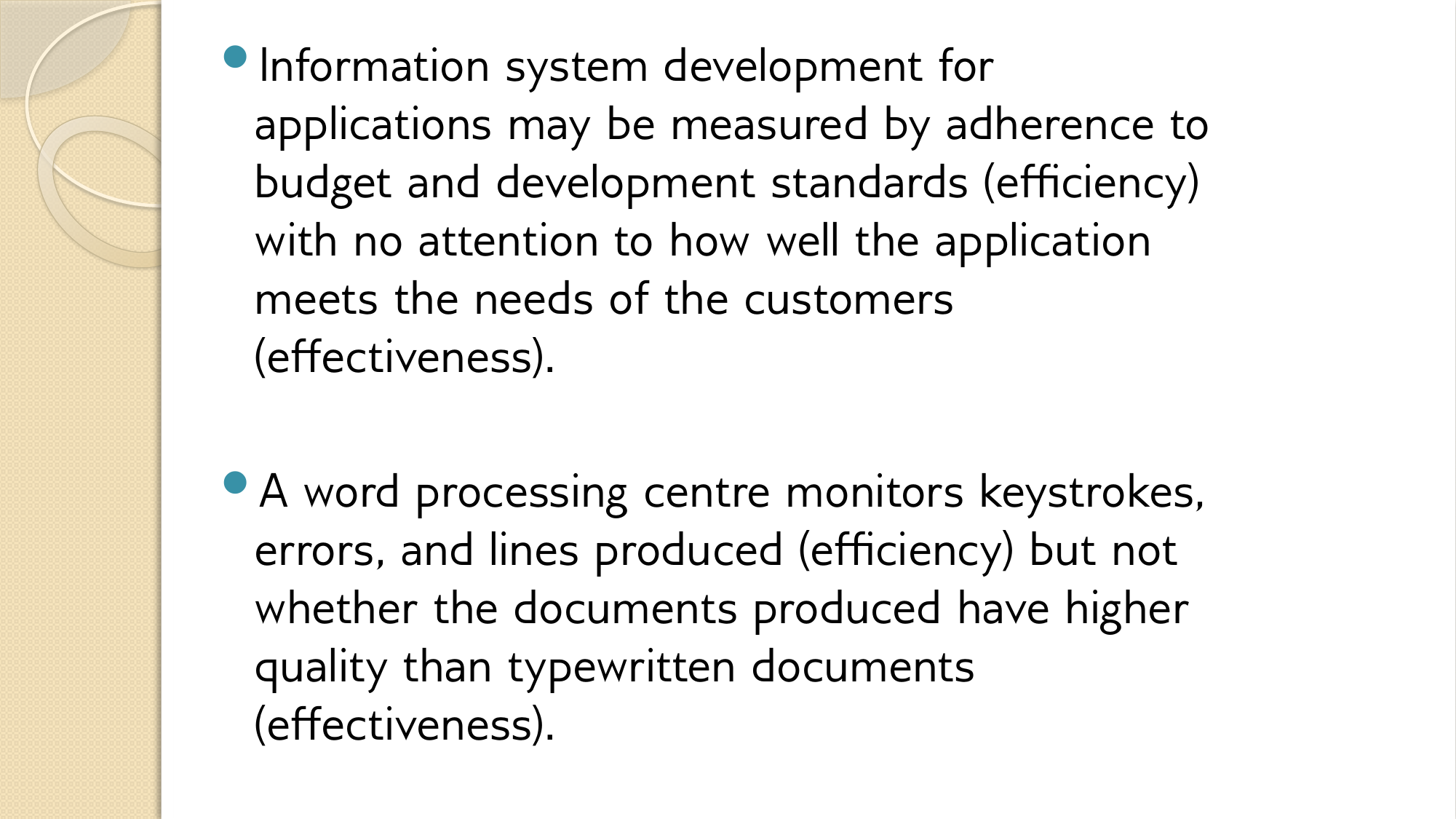

Information system development for applications may be measured by adherence to budget and development standards (efficiency) with no attention to how well the application meets the needs of the customers (effectiveness).

A word processing centre monitors keystrokes, errors, and lines produced (efficiency) but not whether the documents produced have higher quality than typewritten documents (effectiveness).